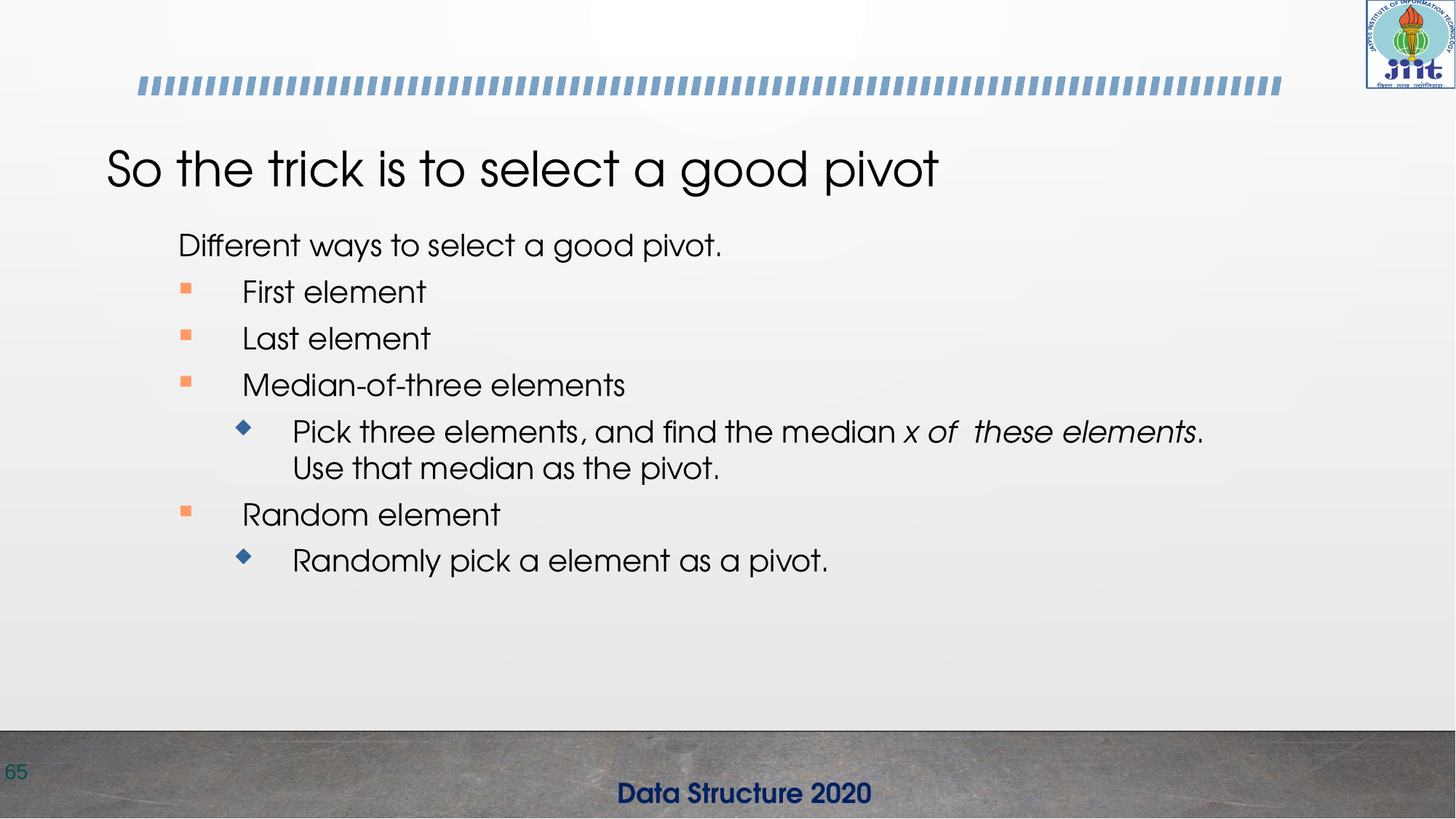

# So the trick is to select a good pivot
Different ways to select a good pivot.
First element
Last element
Median-of-three elements
Pick three elements, and find the median x of  these elements.	Use that median as the pivot.
Random element
Randomly pick a element as a pivot.
65